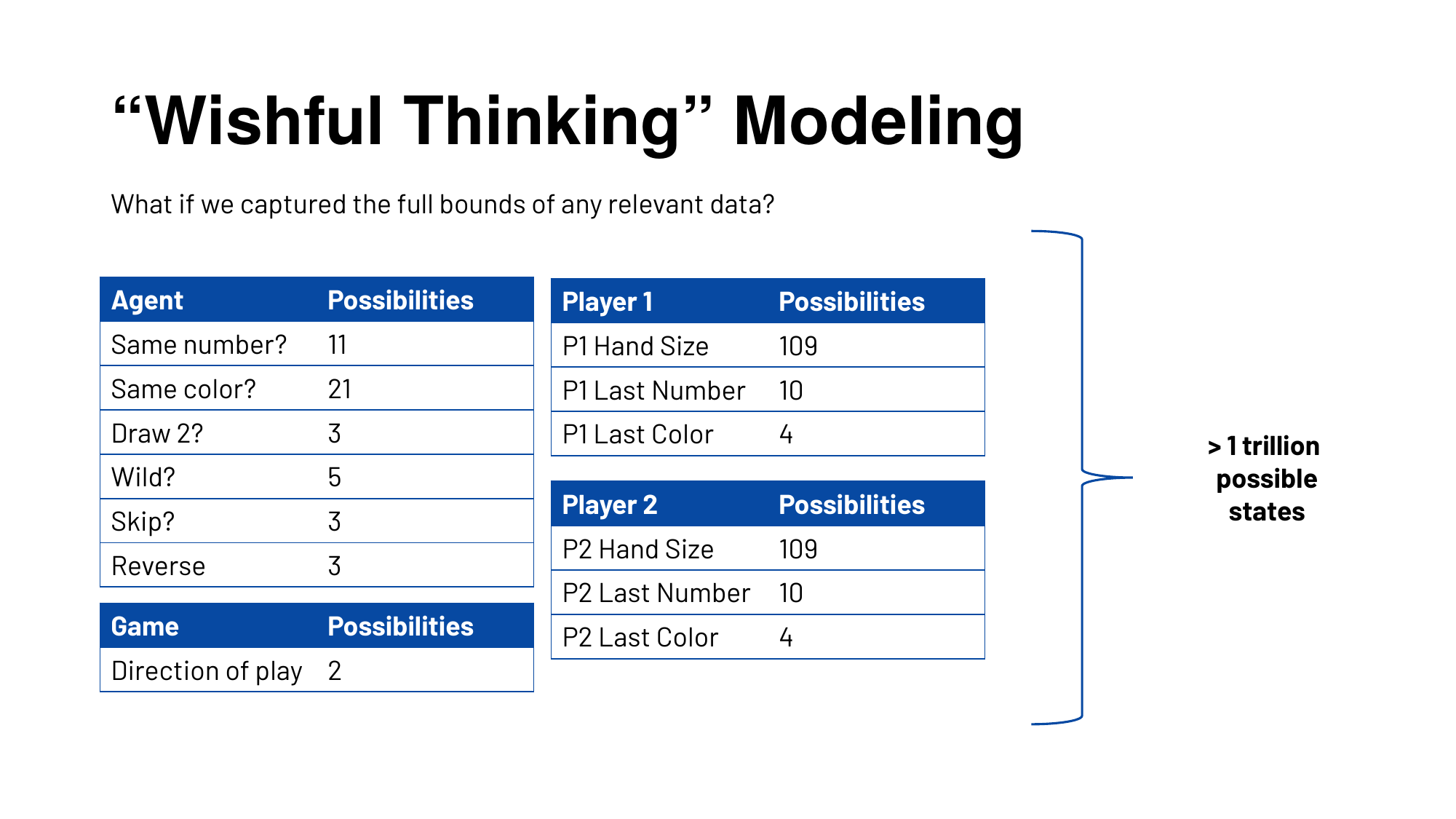

# “Wishful Thinking” Modeling
What if we captured the full bounds of any relevant data?

| Agent | Possibilities |
| --- | --- |
| Same number? | 11 |
| Same color? | 21 |
| Draw 2? | 3 |
| Wild? | 5 |
| Skip? | 3 |
| Reverse | 3 |
| Player 1 | Possibilities |
| --- | --- |
| P1 Hand Size | 109 |
| P1 Last Number | 10 |
| P1 Last Color | 4 |
> 1 trillion
possible
states
| Player 2 | Possibilities |
| --- | --- |
| P2 Hand Size | 109 |
| P2 Last Number | 10 |
| P2 Last Color | 4 |
| Game | Possibilities |
| --- | --- |
| Direction of play | 2 |